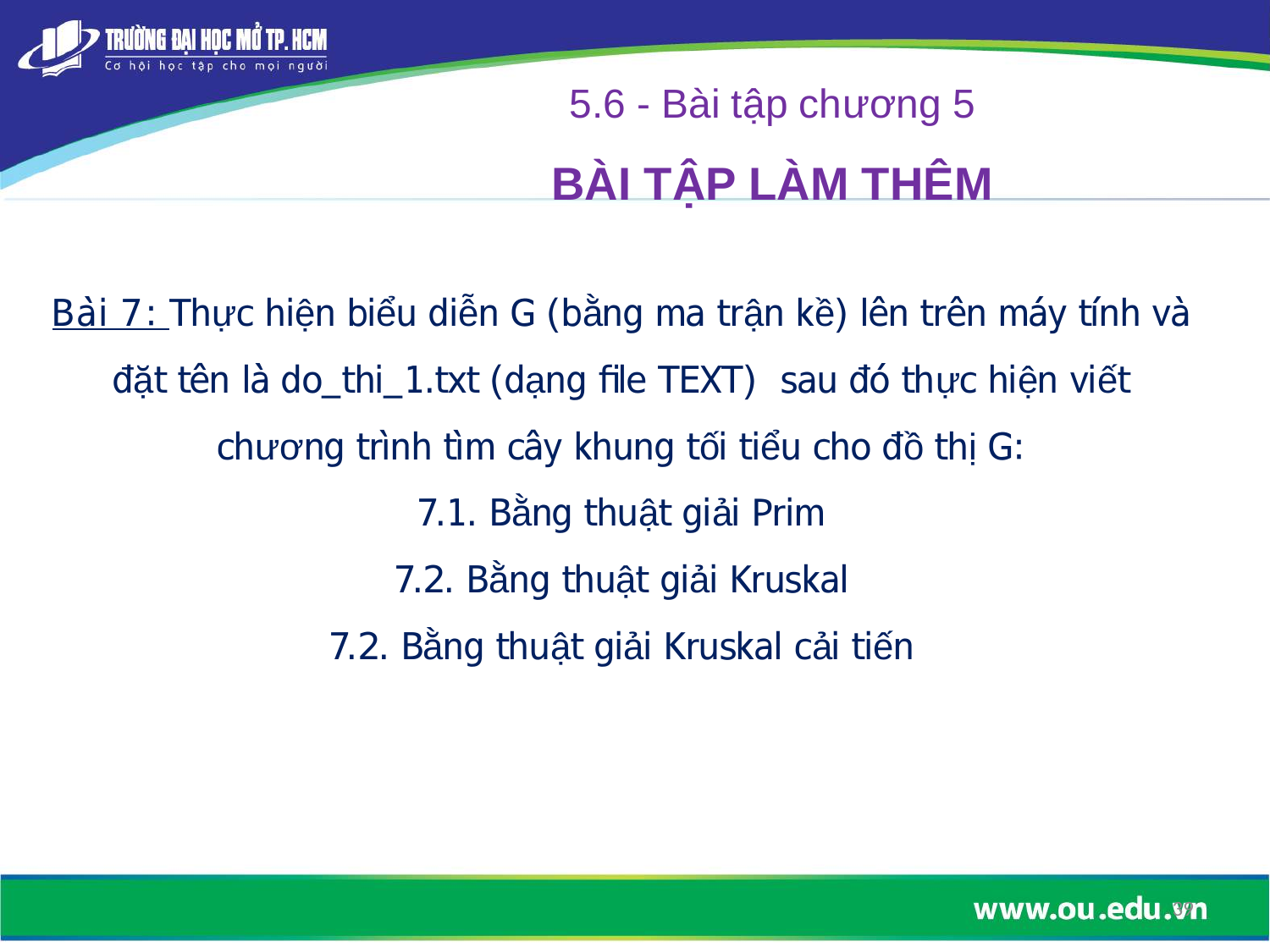

5.6 - Bài tập chương 5
BÀI TẬP LÀM THÊM
# Bài 7: Thực hiện biểu diễn G (bằng ma trận kề) lên trên máy tính và đặt tên là do_thi_1.txt (dạng file TEXT)  sau đó thực hiện viết chương trình tìm cây khung tối tiểu cho đồ thị G: 7.1. Bằng thuật giải Prim 7.2. Bằng thuật giải Kruskal 7.2. Bằng thuật giải Kruskal cải tiến
39